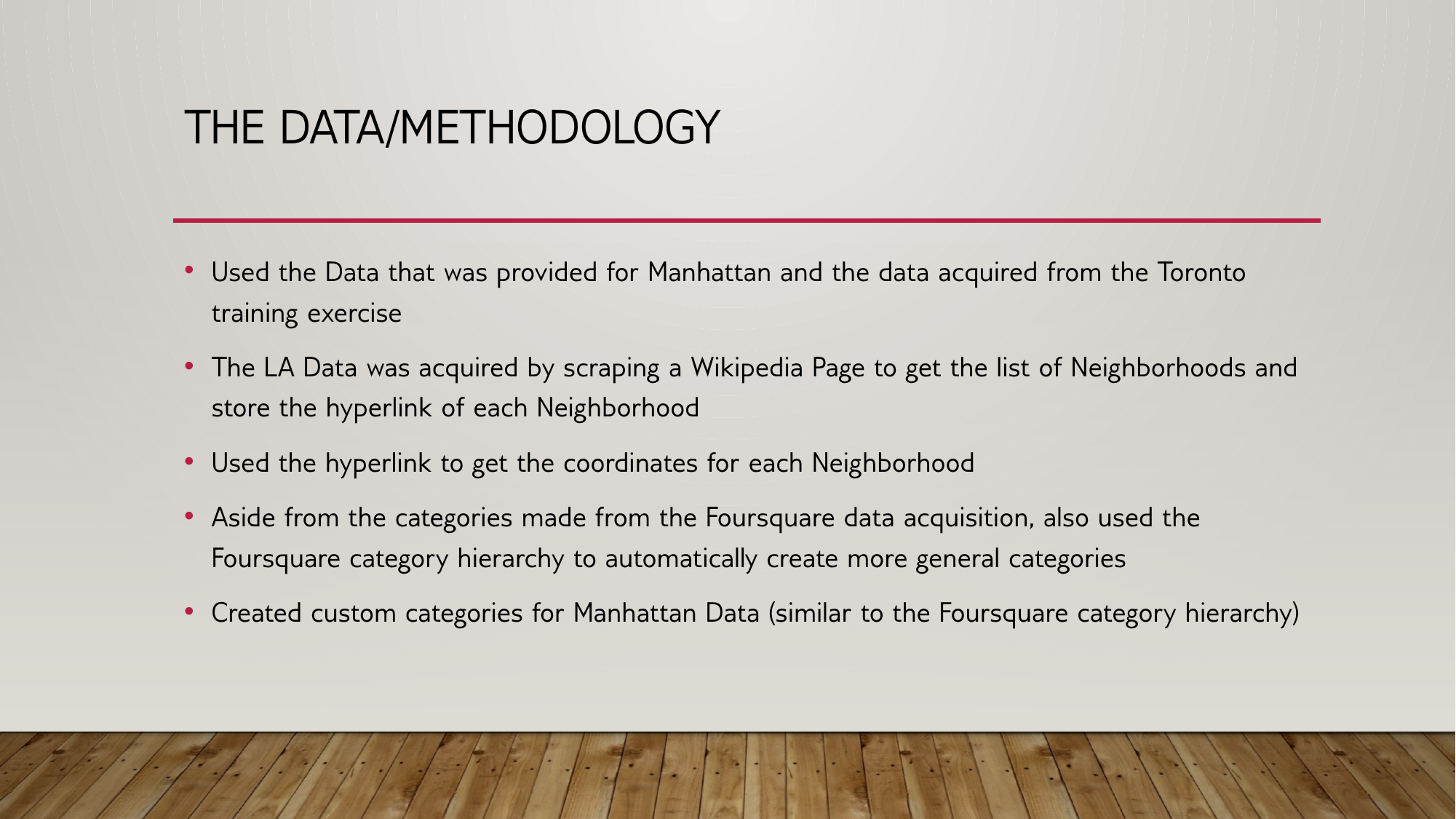

# The Data/Methodology
Used the Data that was provided for Manhattan and the data acquired from the Toronto training exercise
The LA Data was acquired by scraping a Wikipedia Page to get the list of Neighborhoods and store the hyperlink of each Neighborhood
Used the hyperlink to get the coordinates for each Neighborhood
Aside from the categories made from the Foursquare data acquisition, also used the Foursquare category hierarchy to automatically create more general categories
Created custom categories for Manhattan Data (similar to the Foursquare category hierarchy)